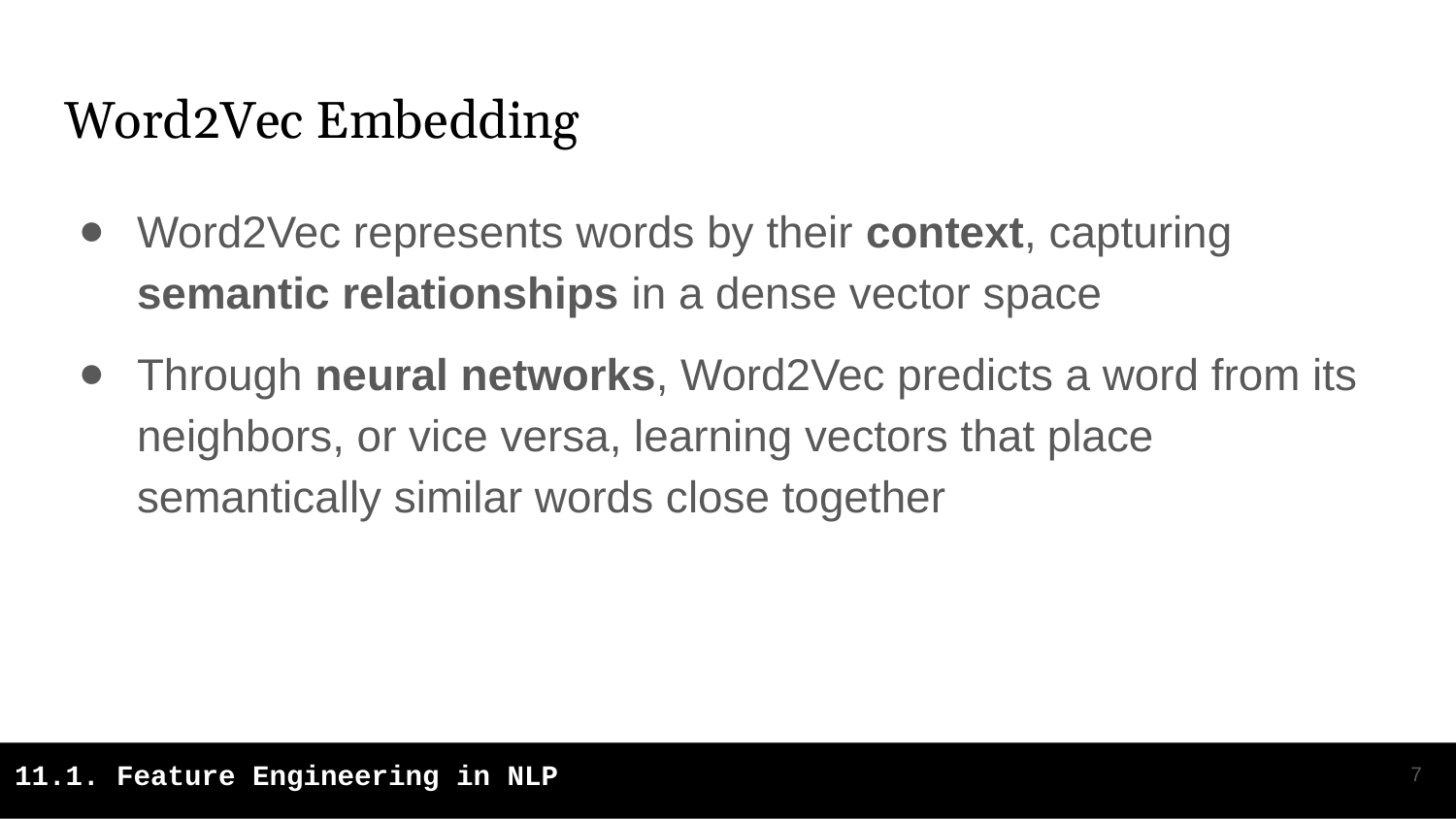

# Word2Vec Embedding
Word2Vec represents words by their context, capturing semantic relationships in a dense vector space
Through neural networks, Word2Vec predicts a word from its neighbors, or vice versa, learning vectors that place semantically similar words close together
7
11.1. Feature Engineering in NLP